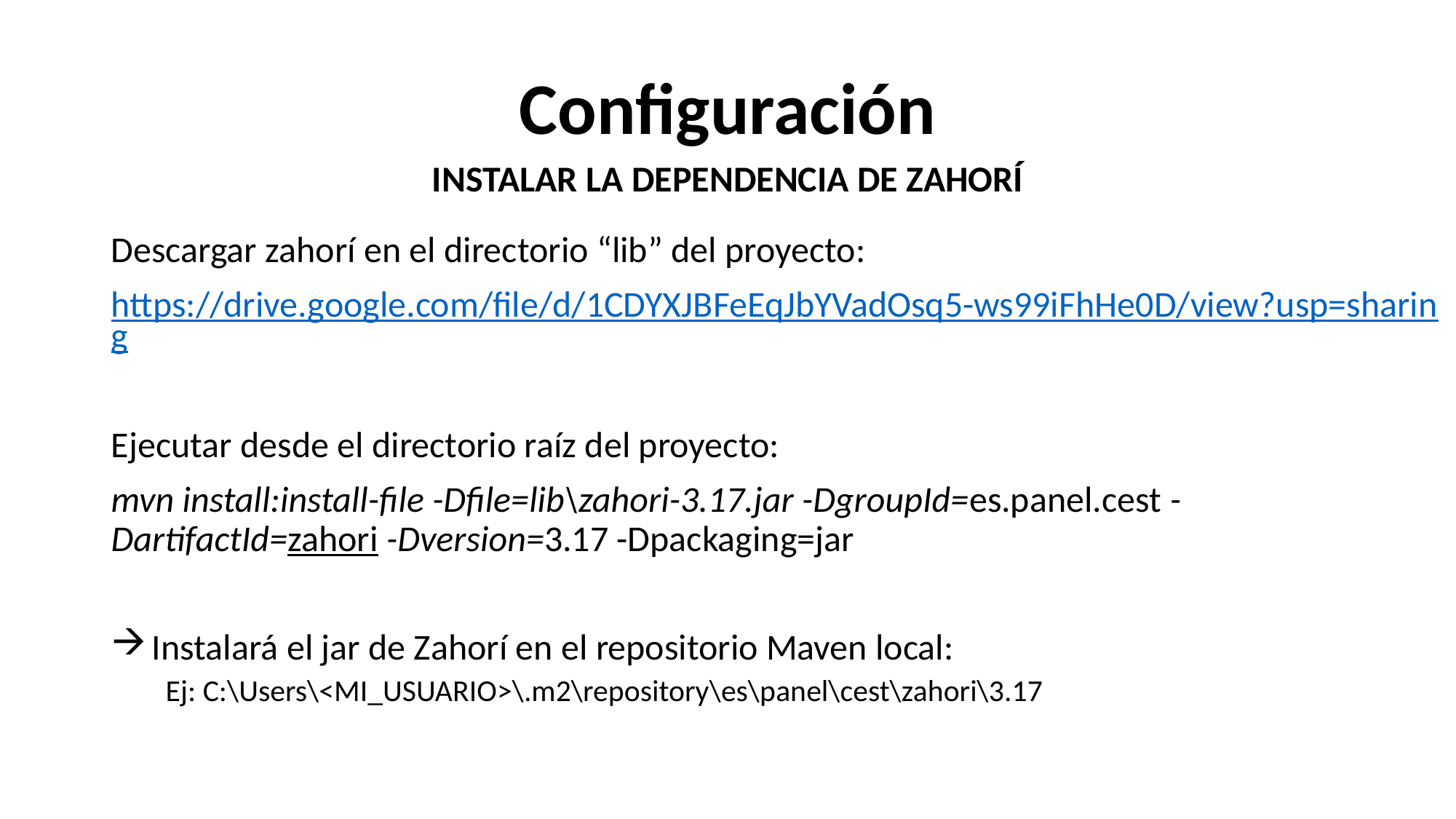

Configuración
INSTALAR LA DEPENDENCIA DE ZAHORÍ
Descargar zahorí en el directorio “lib” del proyecto:
https://drive.google.com/file/d/1CDYXJBFeEqJbYVadOsq5-ws99iFhHe0D/view?usp=sharing

Ejecutar desde el directorio raíz del proyecto:
mvn install:install-file -Dfile=lib\zahori-3.17.jar -DgroupId=es.panel.cest -DartifactId=zahori -Dversion=3.17 -Dpackaging=jar

Instalará el jar de Zahorí en el repositorio Maven local:
Ej: C:\Users\<MI_USUARIO>\.m2\repository\es\panel\cest\zahori\3.17